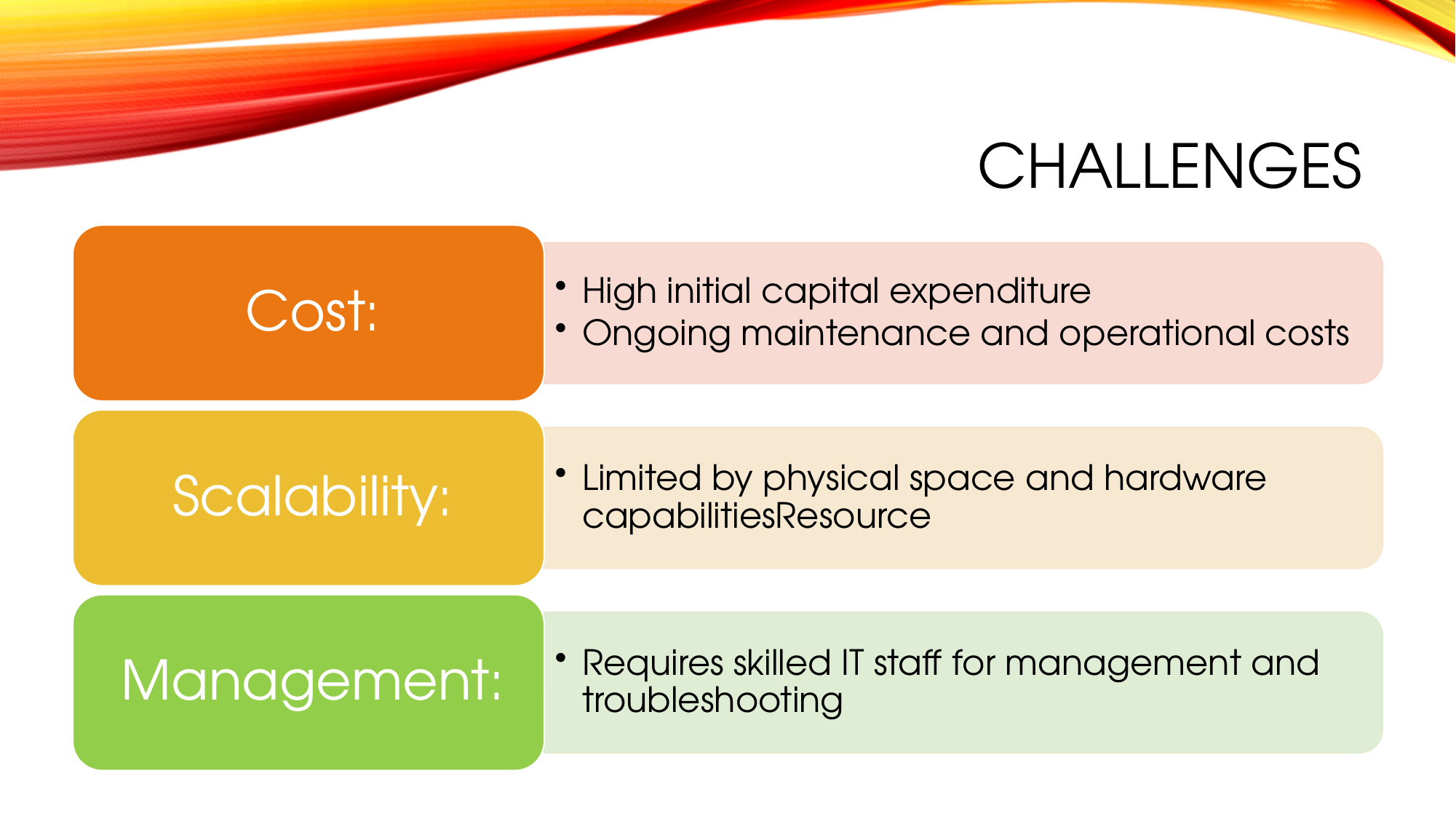

# Challenges
High initial capital expenditure
Ongoing maintenance and operational costs
Cost:
Limited by physical space and hardware capabilitiesResource
Scalability:
Requires skilled IT staff for management and troubleshooting
Management: